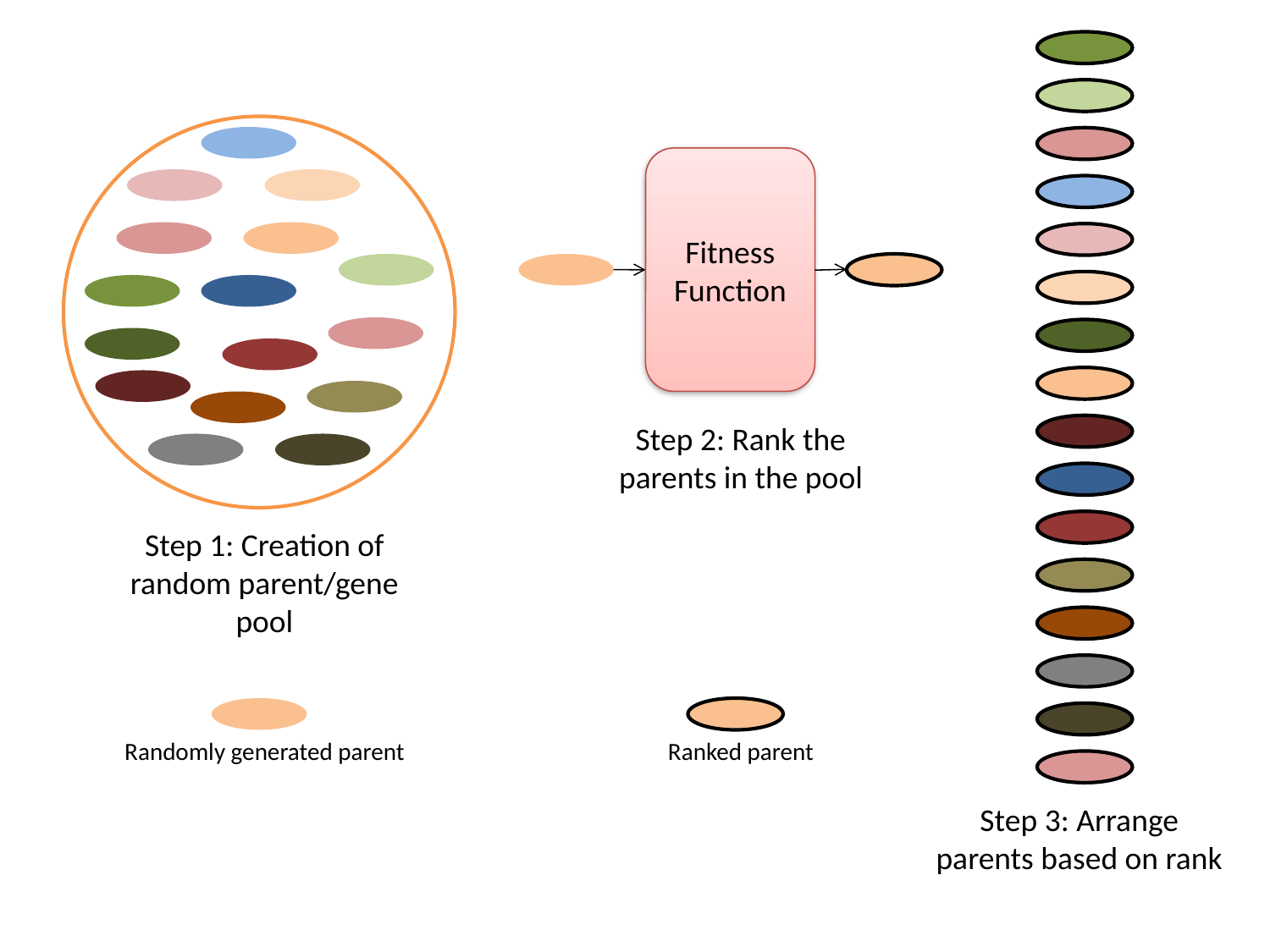

Fitness Function

Step 2: Rank the parents in the pool

Step 1: Creation of random parent/gene pool

Ranked parent
Randomly generated parent

Step 3: Arrange parents based on rank